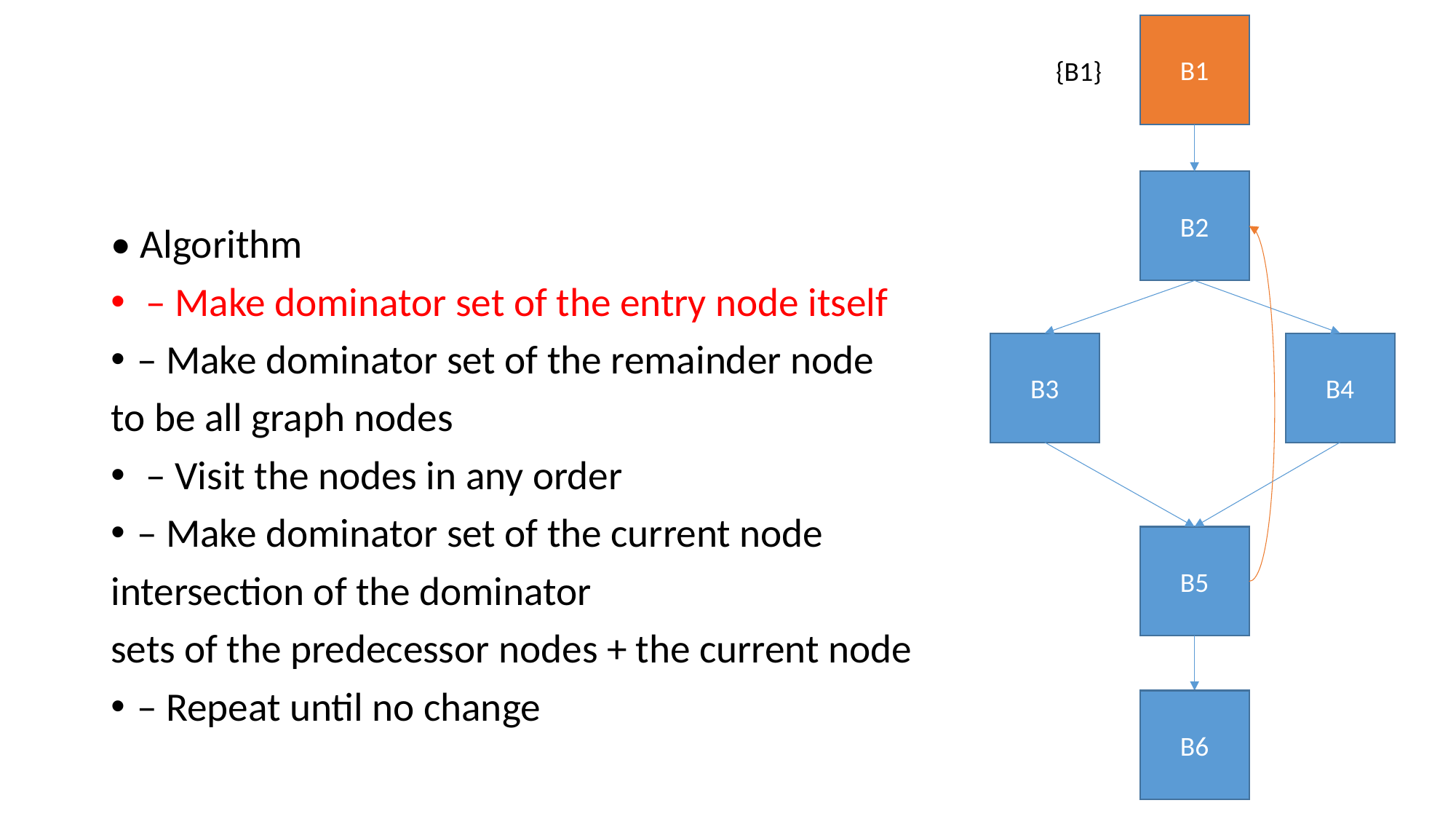

B1
{B1}
B2
• Algorithm
 – Make dominator set of the entry node itself
– Make dominator set of the remainder node
to be all graph nodes
 – Visit the nodes in any order
– Make dominator set of the current node
intersection of the dominator
sets of the predecessor nodes + the current node
– Repeat until no change
B3
B4
B5
B6